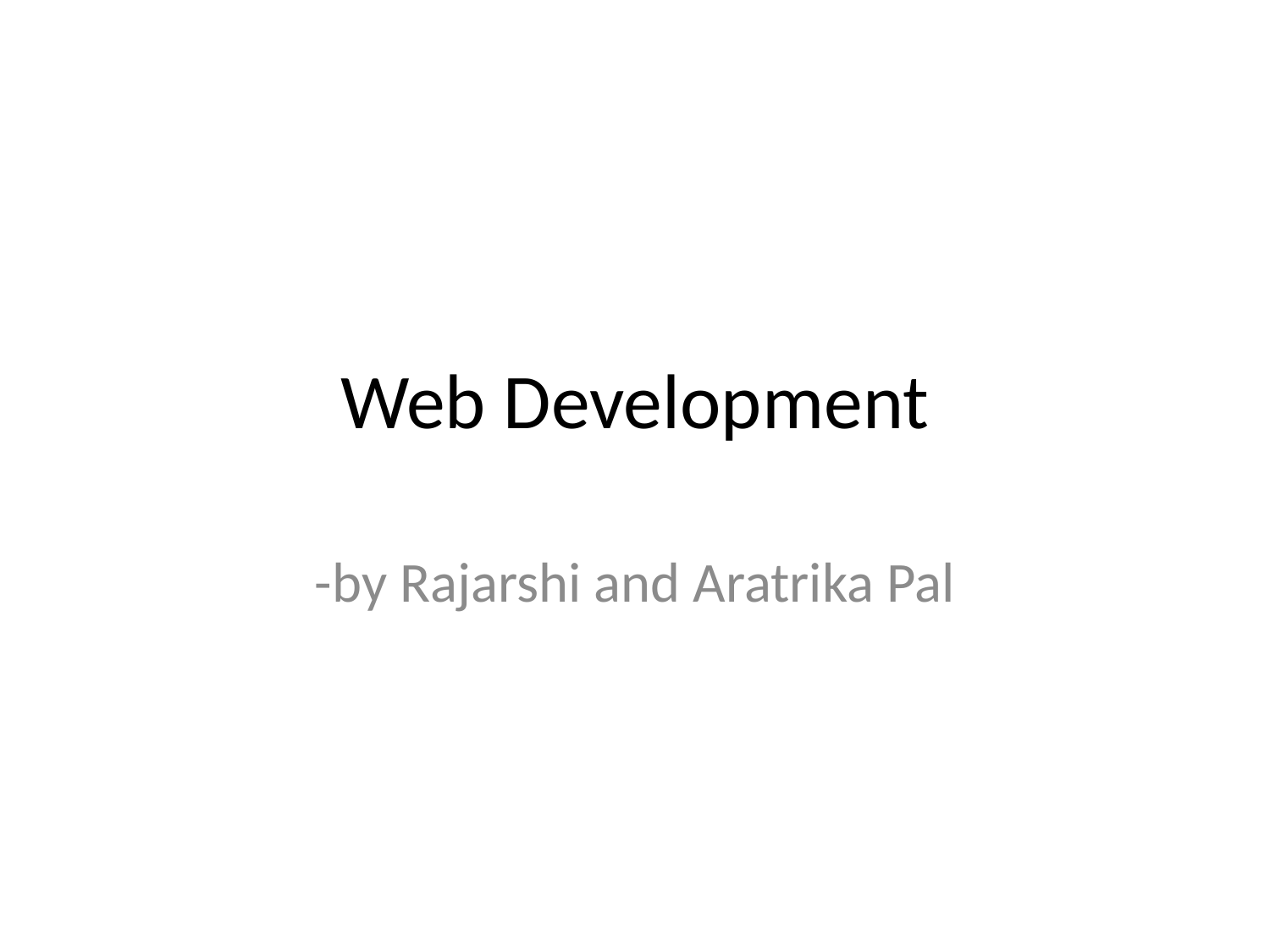

# Web Development
-by Rajarshi and Aratrika Pal